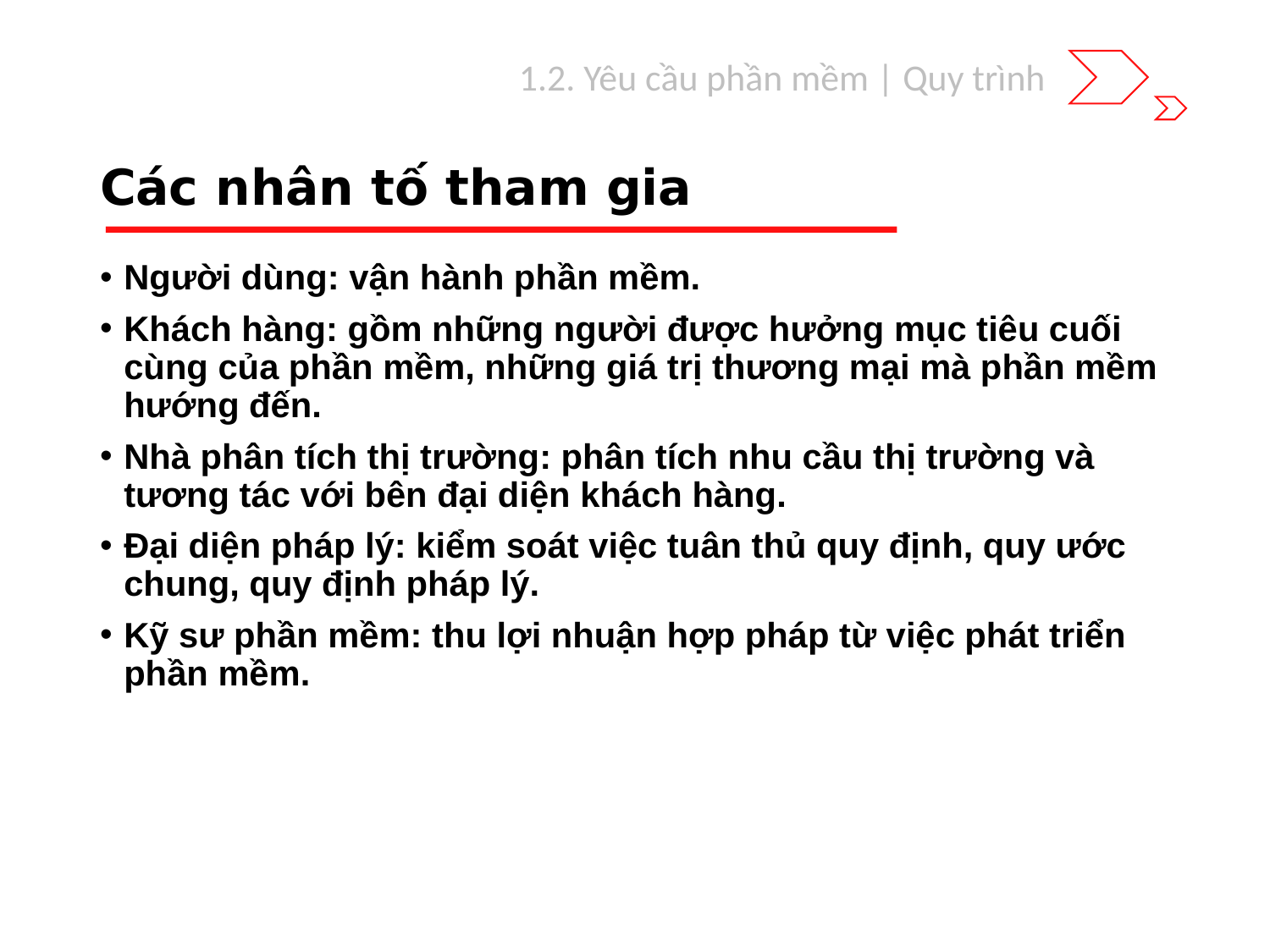

1.2. Yêu cầu phần mềm | Quy trình
# Các nhân tố tham gia
Người dùng: vận hành phần mềm.
Khách hàng: gồm những người được hưởng mục tiêu cuối cùng của phần mềm, những giá trị thương mại mà phần mềm hướng đến.
Nhà phân tích thị trường: phân tích nhu cầu thị trường và tương tác với bên đại diện khách hàng.
Đại diện pháp lý: kiểm soát việc tuân thủ quy định, quy ước chung, quy định pháp lý.
Kỹ sư phần mềm: thu lợi nhuận hợp pháp từ việc phát triển phần mềm.